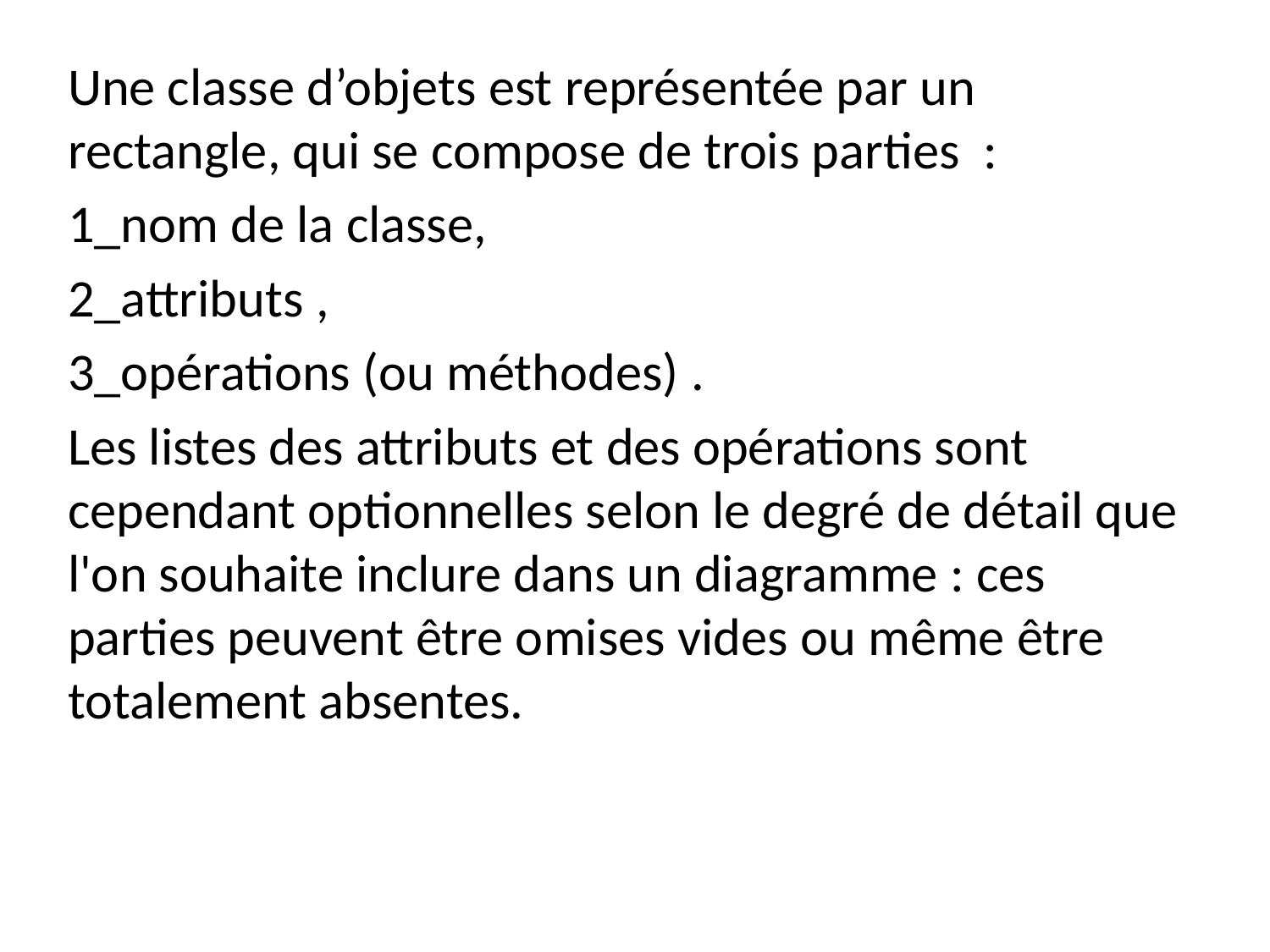

Une classe d’objets est représentée par un rectangle, qui se compose de trois parties  :
1_nom de la classe,
2_attributs ,
3_opérations (ou méthodes) .
Les listes des attributs et des opérations sont cependant optionnelles selon le degré de détail que l'on souhaite inclure dans un diagramme : ces parties peuvent être omises vides ou même être totalement absentes.